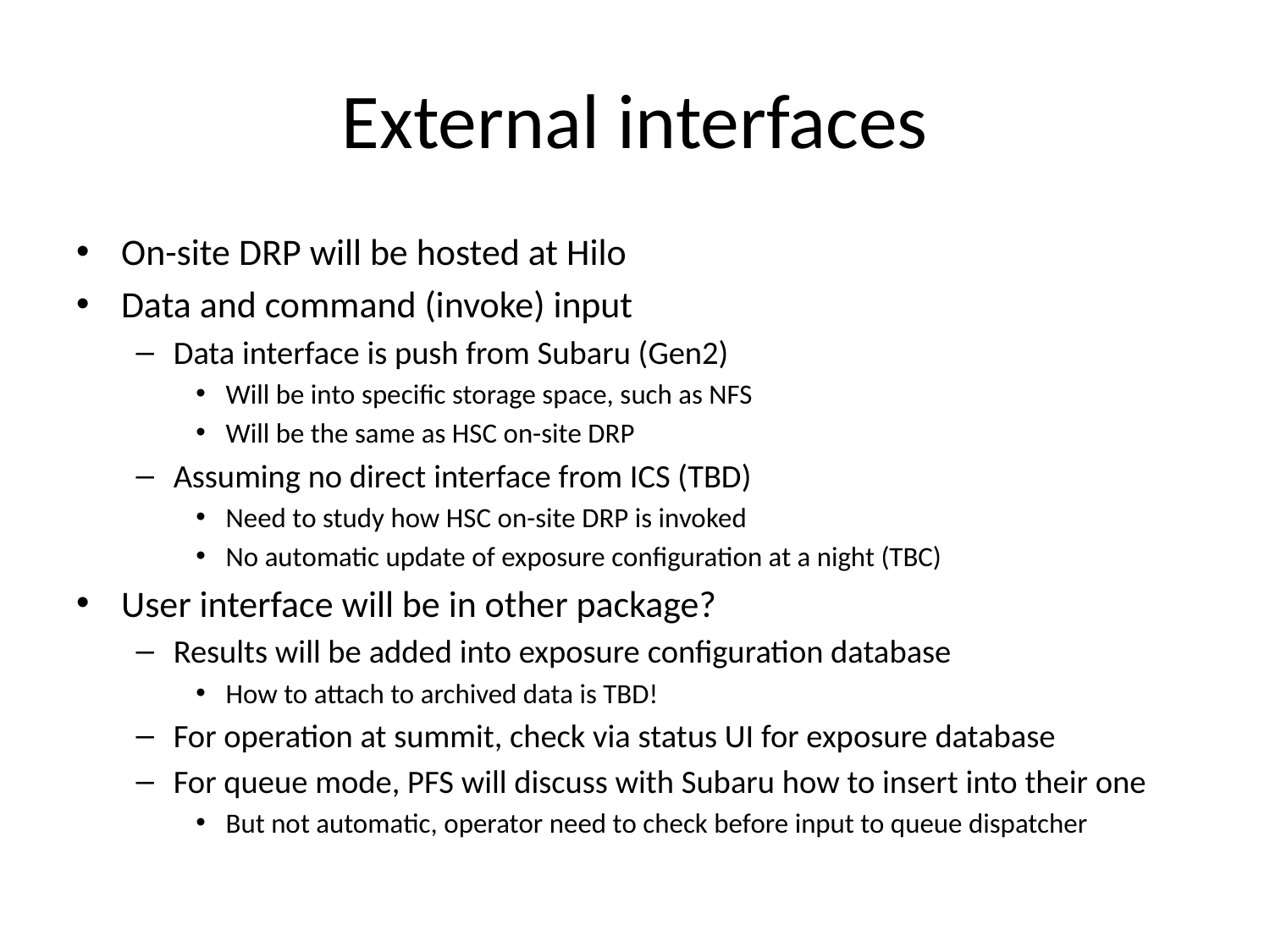

# External interfaces
On-site DRP will be hosted at Hilo
Data and command (invoke) input
Data interface is push from Subaru (Gen2)
Will be into specific storage space, such as NFS
Will be the same as HSC on-site DRP
Assuming no direct interface from ICS (TBD)
Need to study how HSC on-site DRP is invoked
No automatic update of exposure configuration at a night (TBC)
User interface will be in other package?
Results will be added into exposure configuration database
How to attach to archived data is TBD!
For operation at summit, check via status UI for exposure database
For queue mode, PFS will discuss with Subaru how to insert into their one
But not automatic, operator need to check before input to queue dispatcher